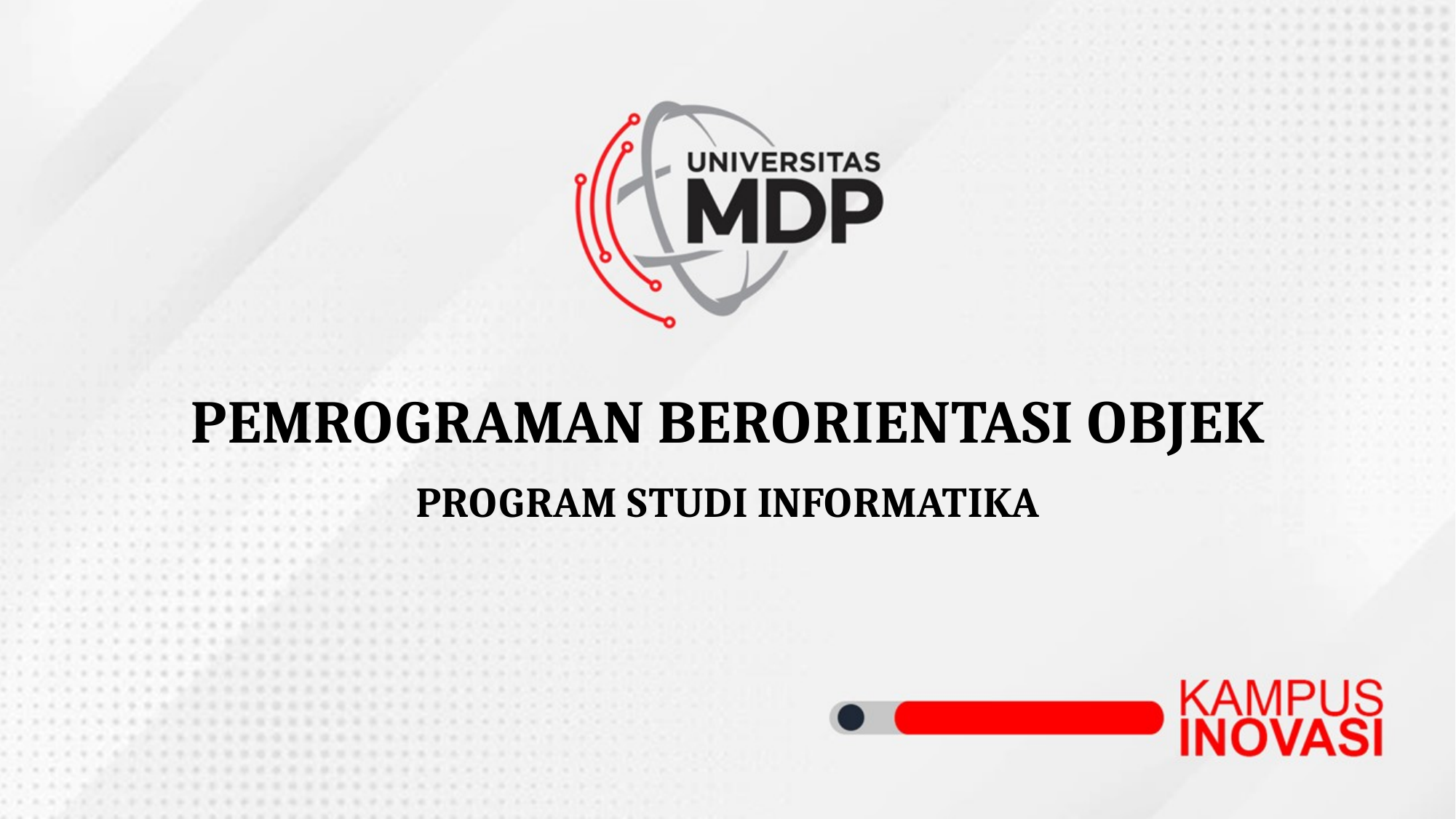

# PEMROGRAMAN BERORIENTASI OBJEK
PROGRAM STUDI INFORMATIKA